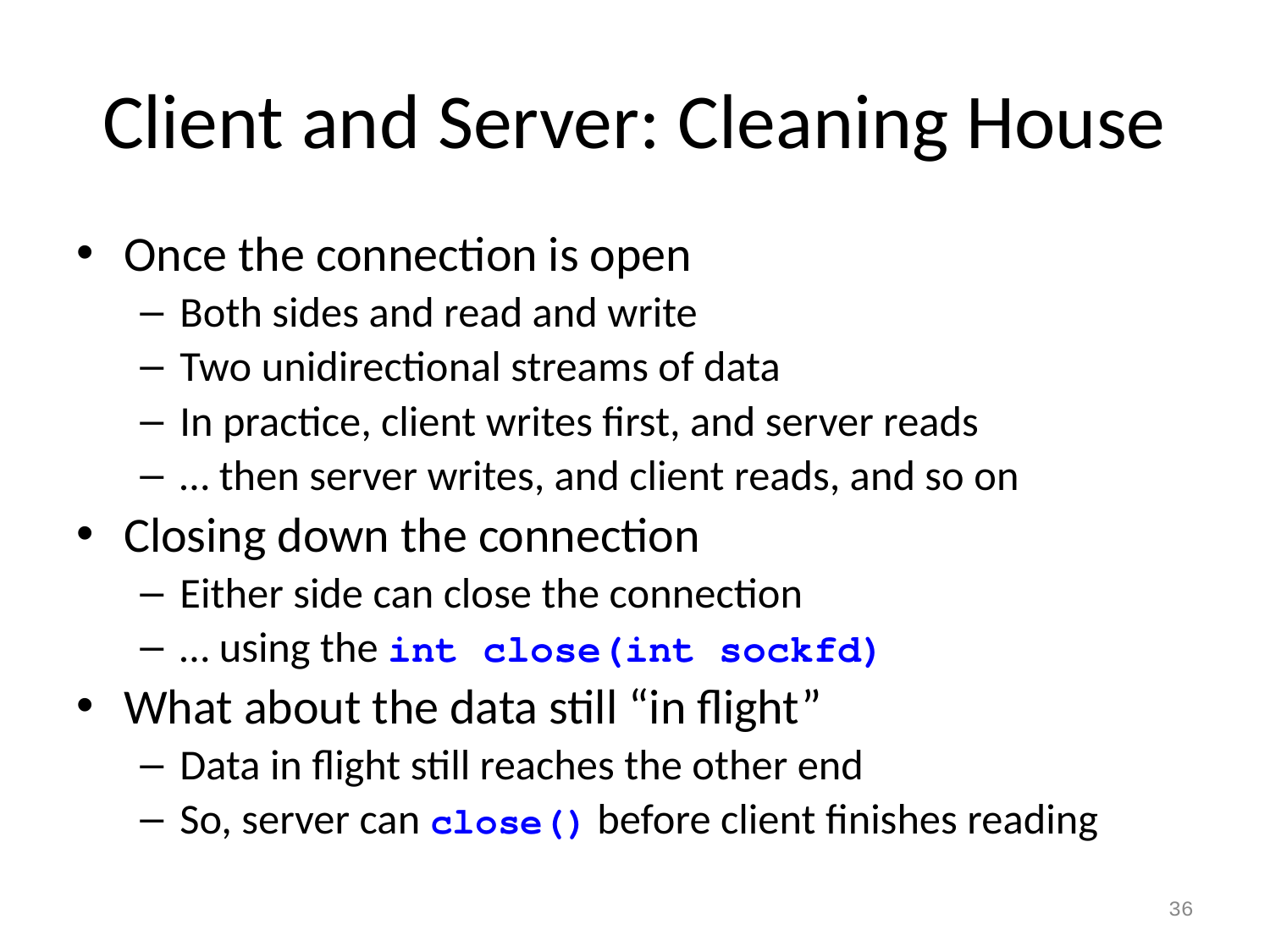

# Client and Server: Cleaning House
Once the connection is open
Both sides and read and write
Two unidirectional streams of data
In practice, client writes first, and server reads
… then server writes, and client reads, and so on
Closing down the connection
Either side can close the connection
… using the int close(int sockfd)
What about the data still “in flight”
Data in flight still reaches the other end
So, server can close() before client finishes reading

36